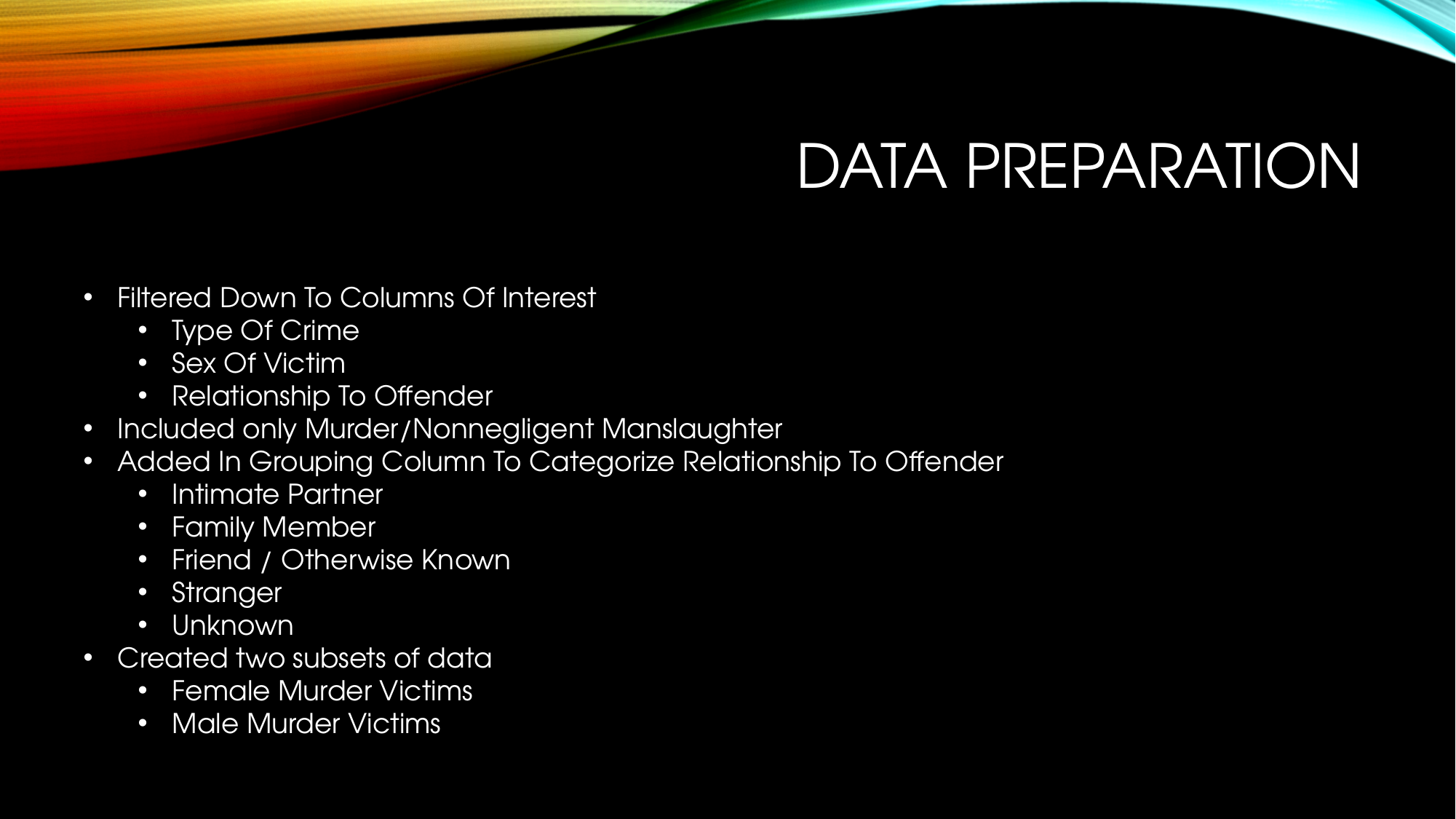

# Data preparation

Filtered Down To Columns Of Interest
Type Of Crime
Sex Of Victim
Relationship To Offender
Included only Murder/Nonnegligent Manslaughter
Added In Grouping Column To Categorize Relationship To Offender
Intimate Partner
Family Member
Friend / Otherwise Known
Stranger
Unknown
Created two subsets of data
Female Murder Victims
Male Murder Victims